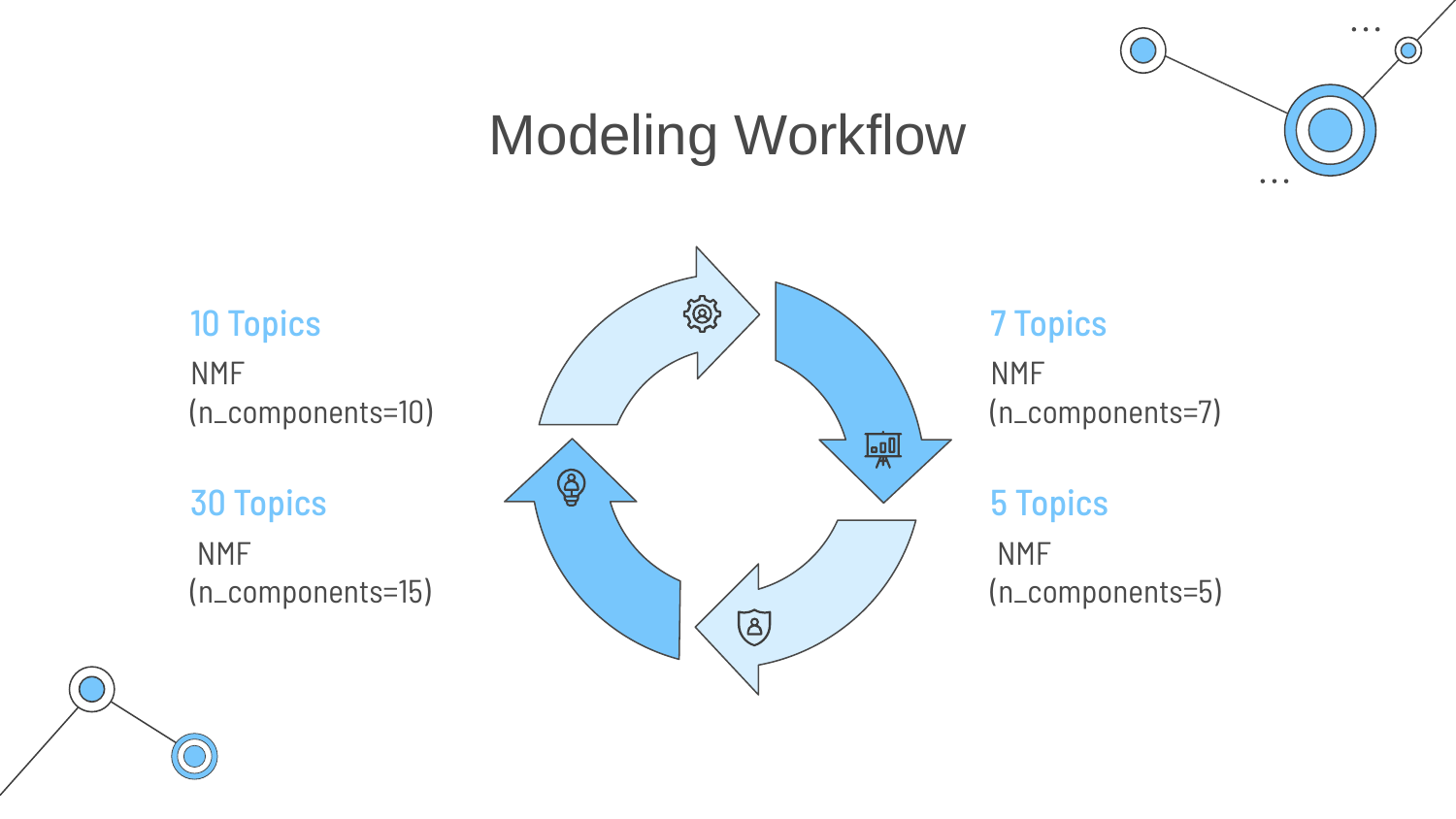

# Modeling Workflow

10 Topics
7 Topics

NMF (n_components=10)
NMF (n_components=7)

30 Topics
5 Topics

 NMF (n_components=15)
 NMF (n_components=5)